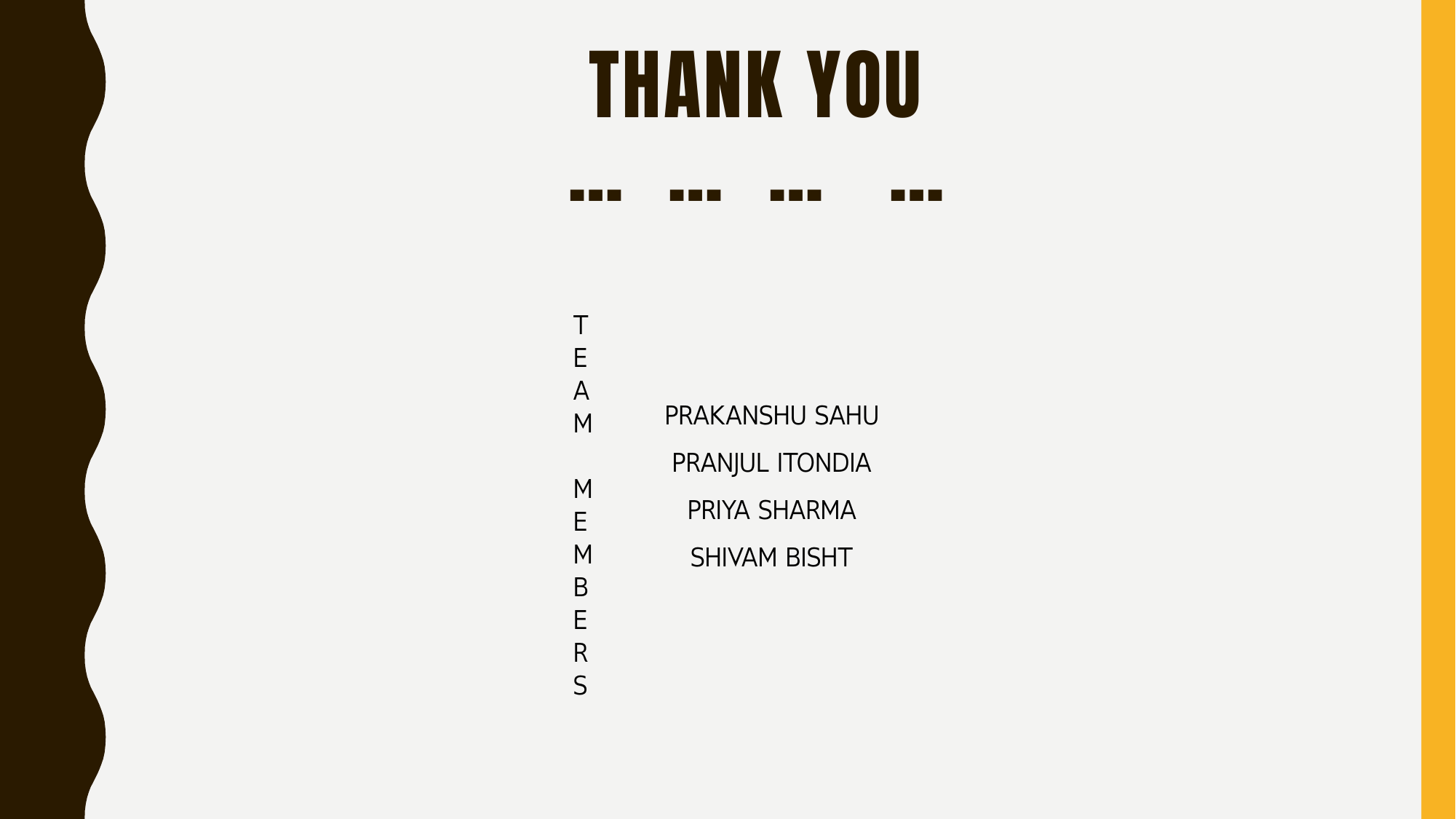

# THANK you …  …  …   …
TEAM
 MEMBERS
PRAKANSHU SAHU

PRANJUL ITONDIA

PRIYA SHARMA

SHIVAM BISHT